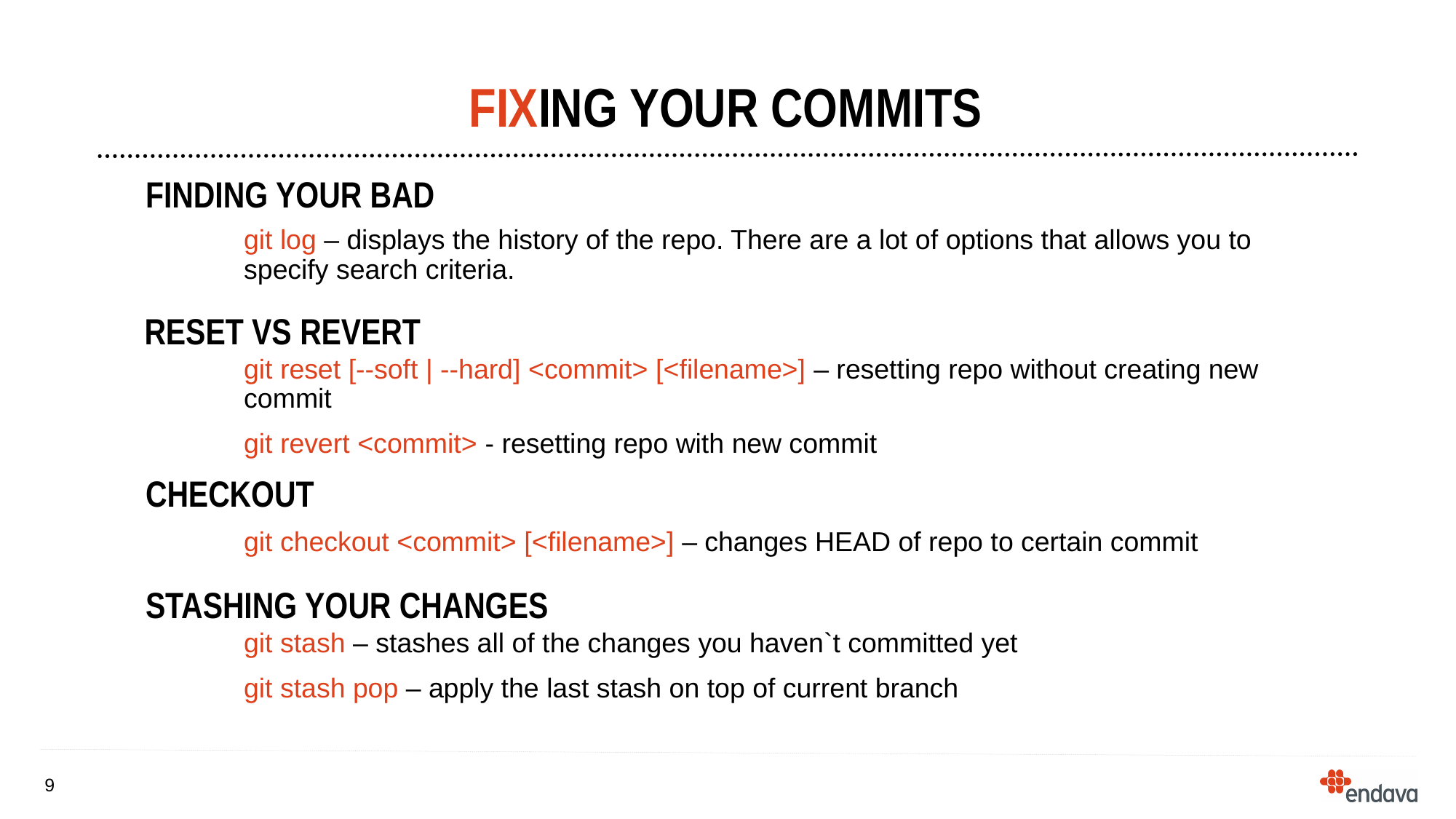

# Fixing your commits
Finding your bad
git log – displays the history of the repo. There are a lot of options that allows you to specify search criteria.

Reset vs revert
git reset [--soft | --hard] <commit> [<filename>] – resetting repo without creating new commit
git revert <commit> - resetting repo with new commit
checkout
git checkout <commit> [<filename>] – changes HEAD of repo to certain commit
Stashing your changes
git stash – stashes all of the changes you haven`t committed yet
git stash pop – apply the last stash on top of current branch